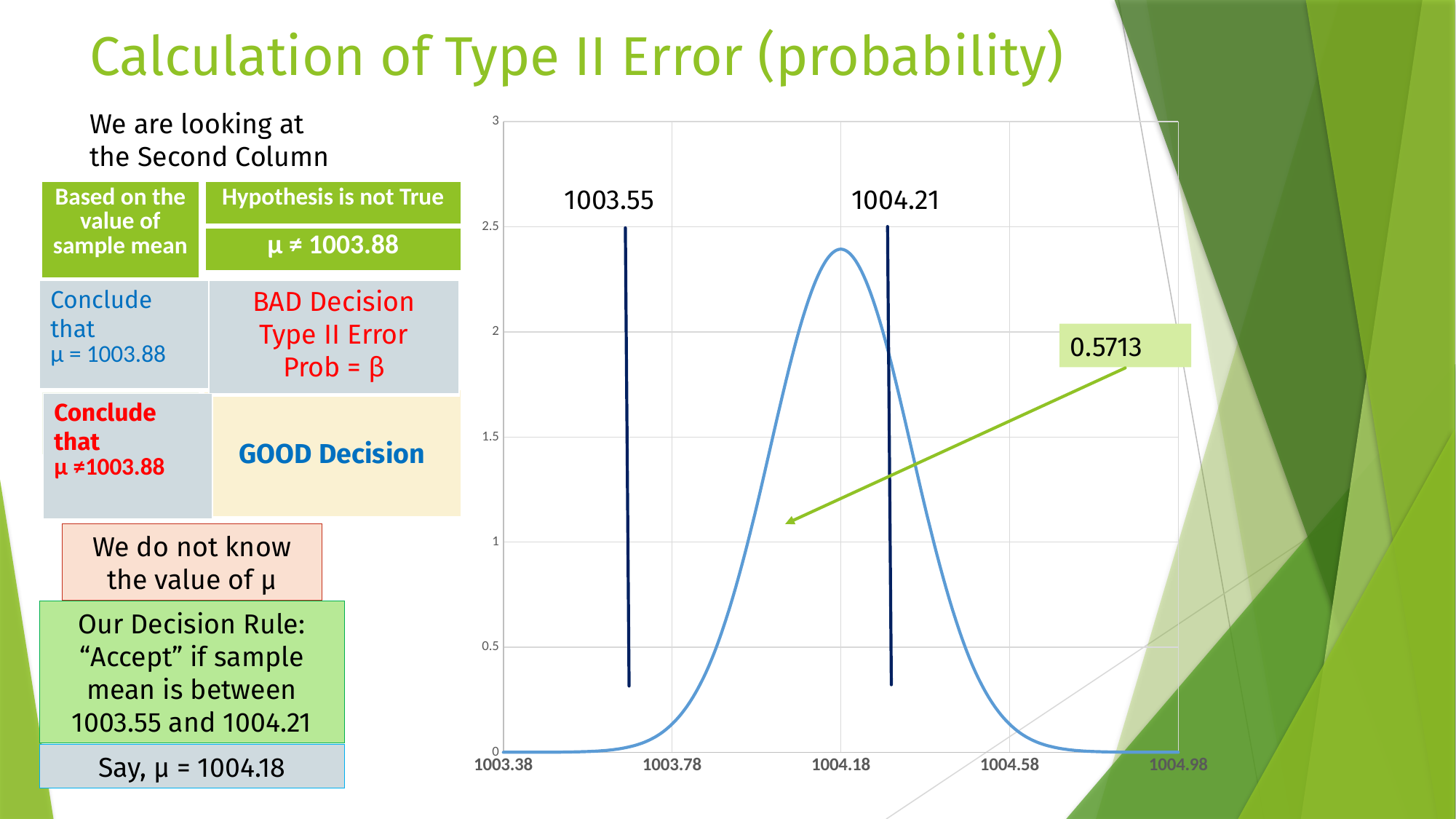

# Calculation of Type II Error (probability)
We are looking at the Second Column

### Chart

| Category |  |
|---|---|
1003.55
1004.21
| Hypothesis is not True |
| --- |
| Based on the value of sample mean |
| --- |
|  |
|  |
| μ ≠ 1003.88 |
| --- |
| BAD Decision Type II Error Prob = β |
| --- |
| Conclude that μ = 1003.88 |
| --- |
0.5713
| GOOD Decision |
| --- |
| Conclude that μ ≠1003.88 |
| --- |
We do not know the value of μ
Our Decision Rule:
“Accept” if sample mean is between 1003.55 and 1004.21
Say, µ = 1004.18